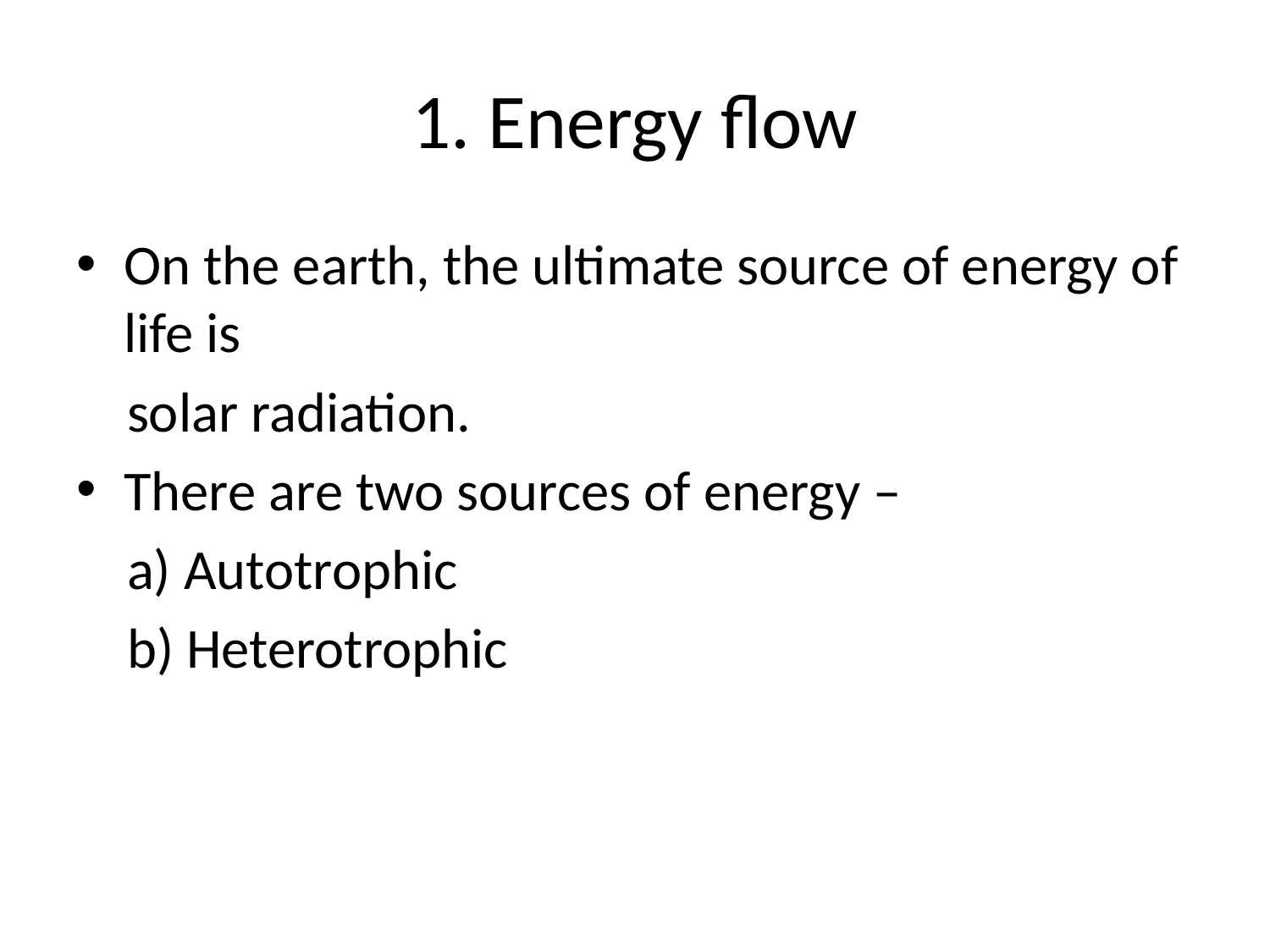

# 1. Energy flow
On the earth, the ultimate source of energy of life is
    solar radiation.
There are two sources of energy –
    a) Autotrophic
    b) Heterotrophic